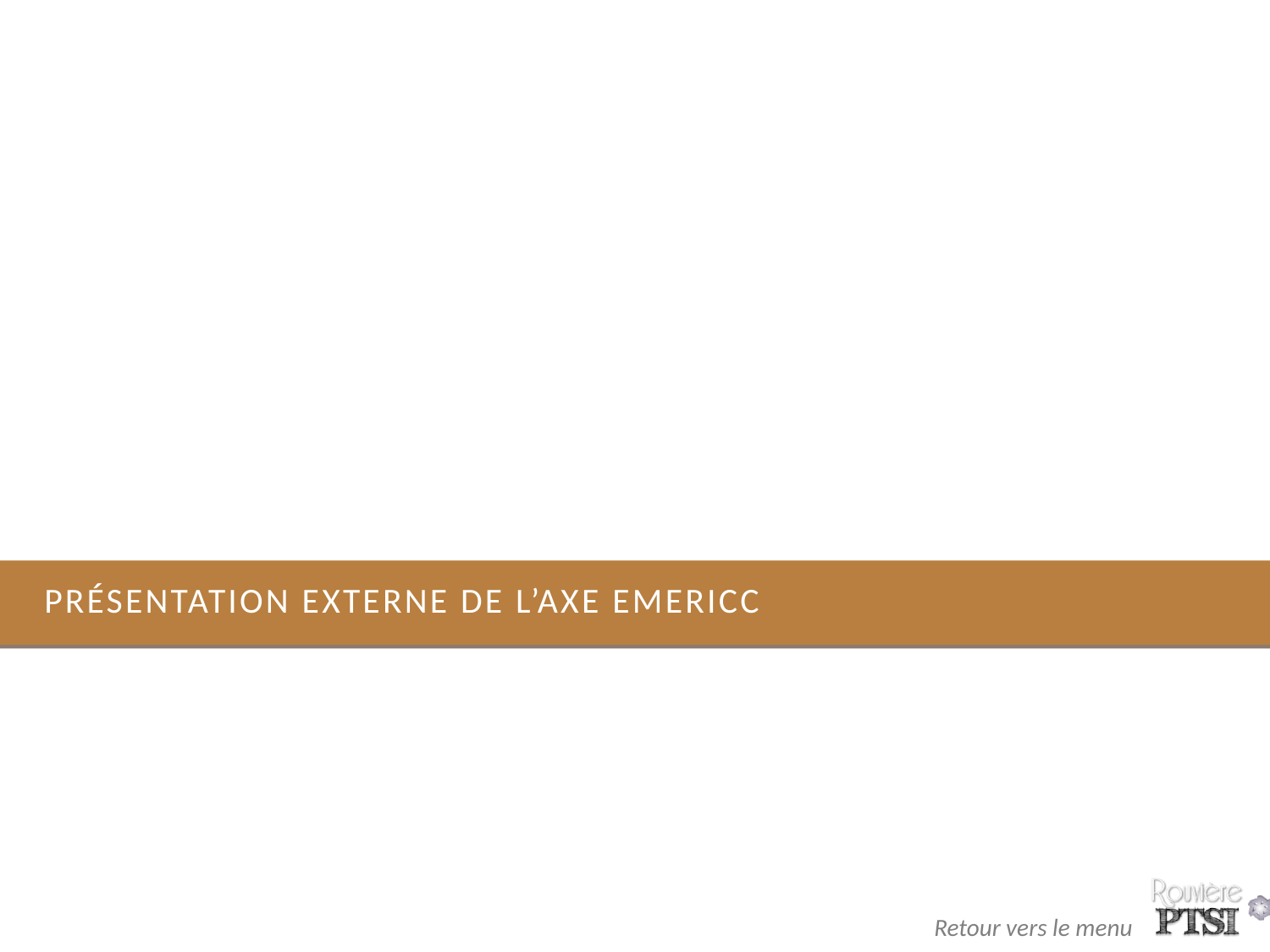

# Présentation externe de L’axe Emericc
7
Retour vers le menu